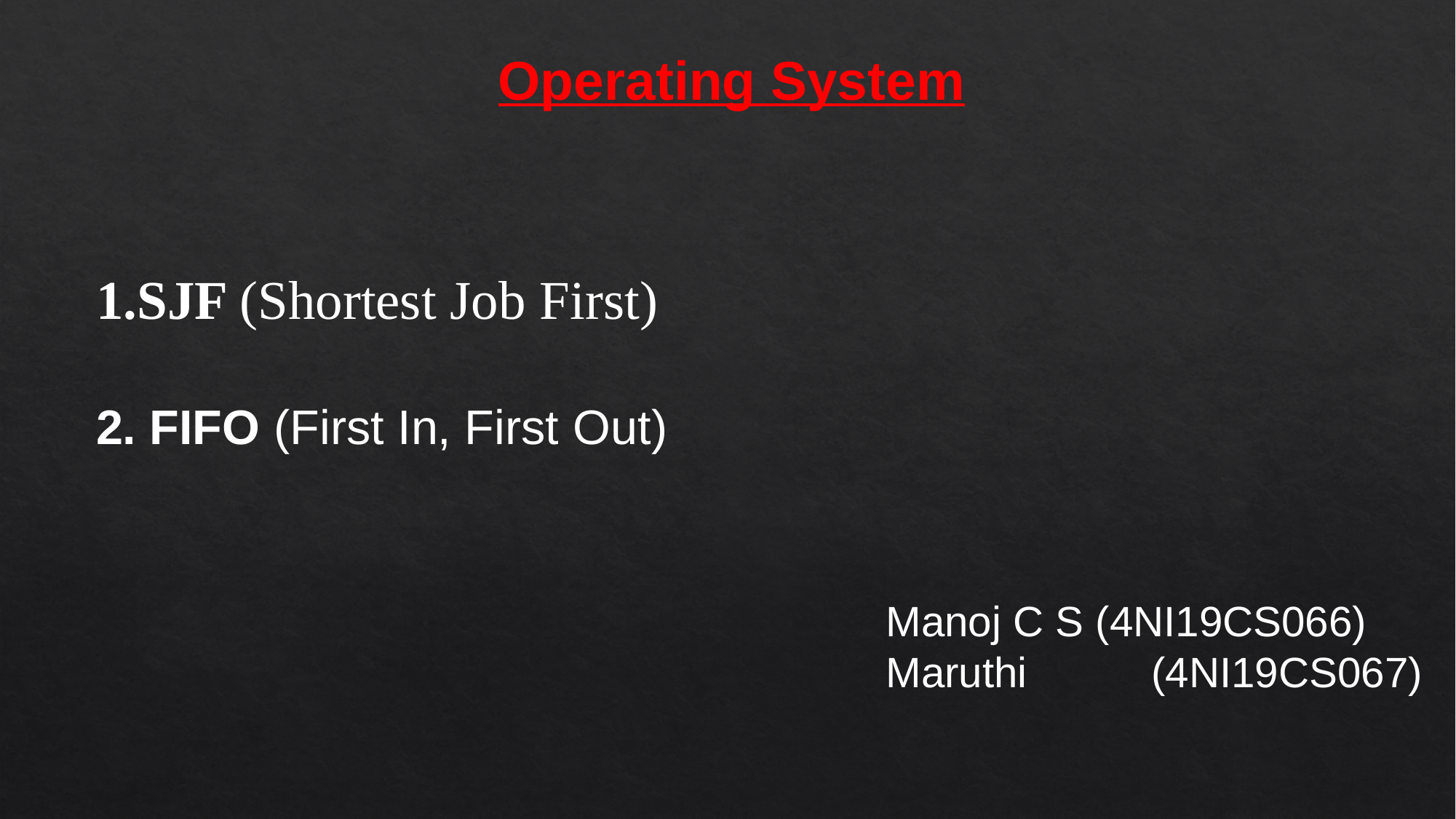

Operating System
SJF (Shortest Job First)

2. FIFO (First In, First Out)
Manoj C S (4NI19CS066)
Maruthi	    (4NI19CS067)